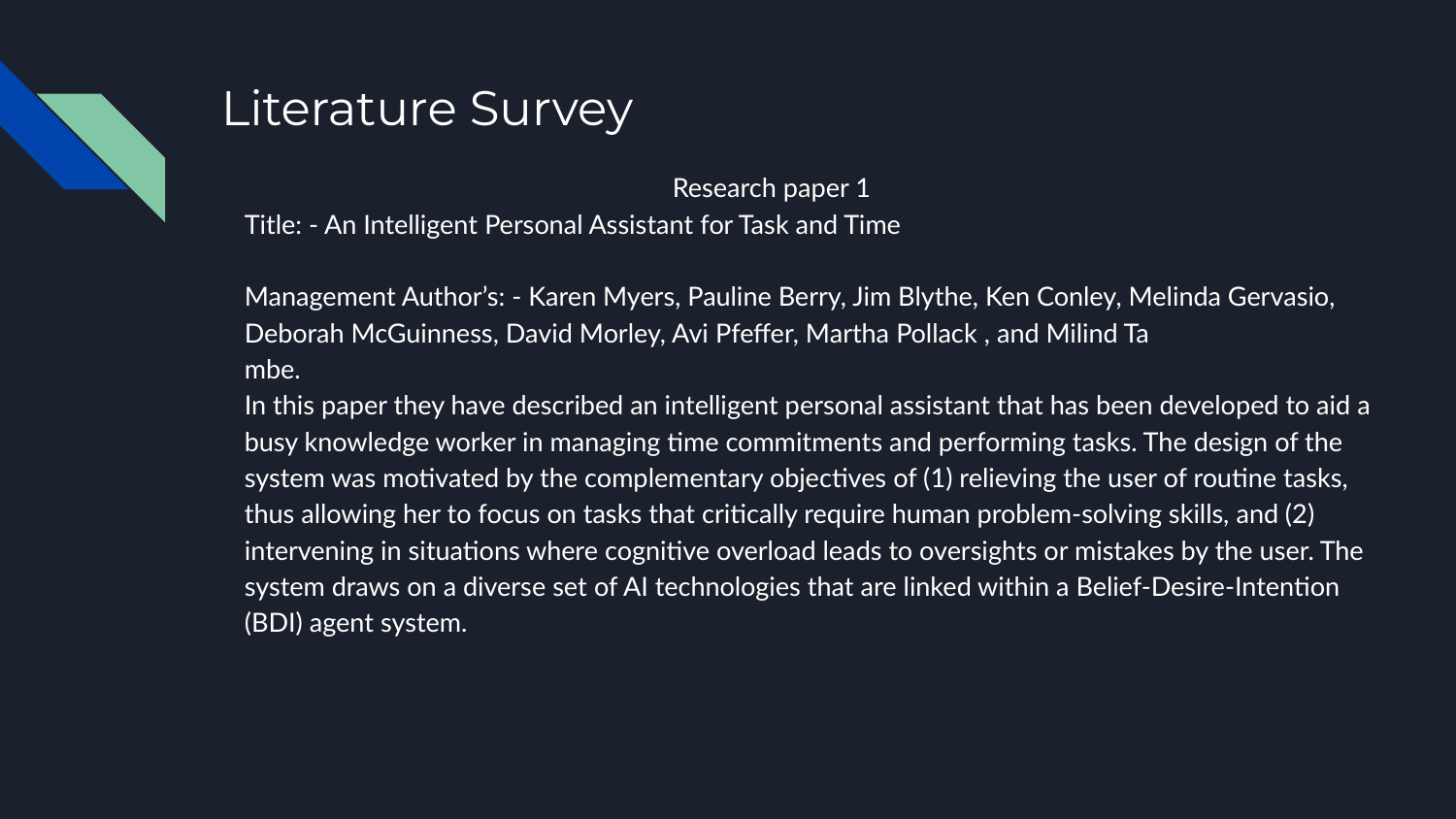

# Literature Survey
                                                               Research paper 1
Title: - An Intelligent Personal Assistant for Task and Time

Management Author’s: - Karen Myers, Pauline Berry, Jim Blythe, Ken Conley, Melinda Gervasio, Deborah McGuinness, David Morley, Avi Pfeffer, Martha Pollack , and Milind Ta
mbe.
In this paper they have described an intelligent personal assistant that has been developed to aid a busy knowledge worker in managing time commitments and performing tasks. The design of the system was motivated by the complementary objectives of (1) relieving the user of routine tasks, thus allowing her to focus on tasks that critically require human problem-solving skills, and (2) intervening in situations where cognitive overload leads to oversights or mistakes by the user. The system draws on a diverse set of AI technologies that are linked within a Belief-Desire-Intention (BDI) agent system.